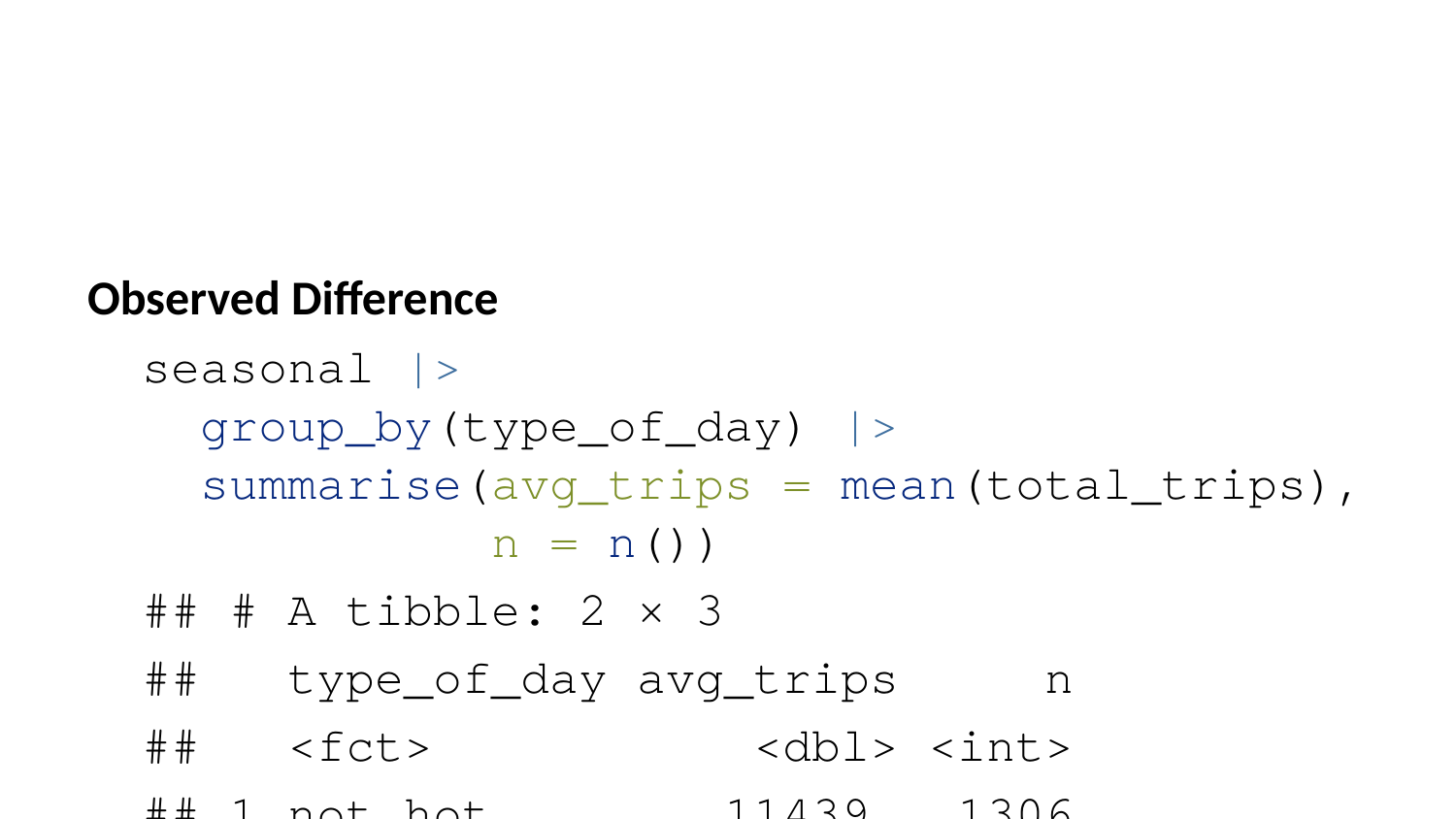

Observed Difference
seasonal |>
  group_by(type_of_day) |>
  summarise(avg_trips = mean(total_trips),
            n = n())
## # A tibble: 2 × 3
##   type_of_day avg_trips     n
##   <fct>           <dbl> <int>
## 1 not_hot        11439.  1306
## 2 hot            11893.   182